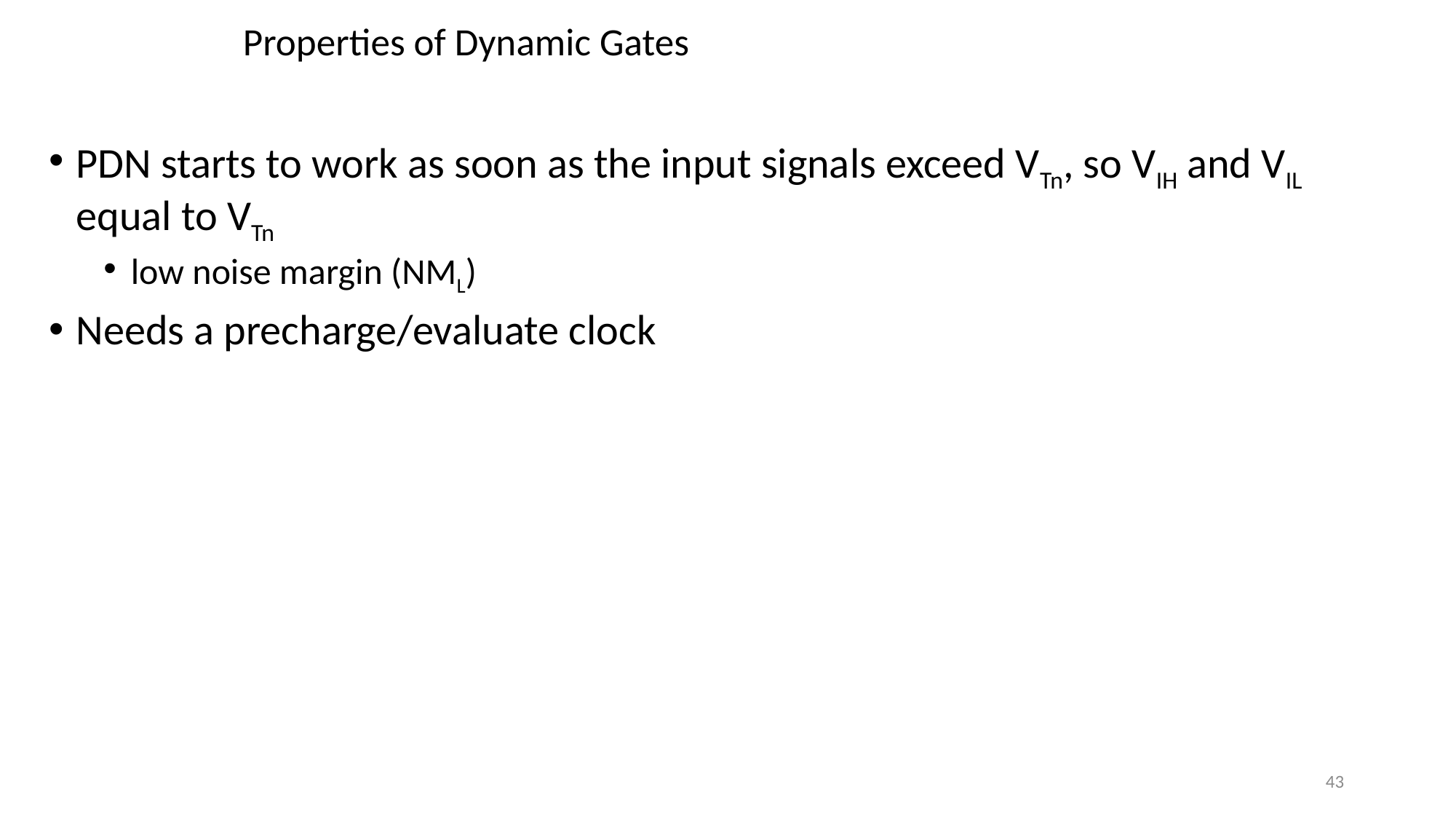

# Properties of Dynamic Gates
PDN starts to work as soon as the input signals exceed VTn, so VIH and VIL equal to VTn
low noise margin (NML)
Needs a precharge/evaluate clock
43